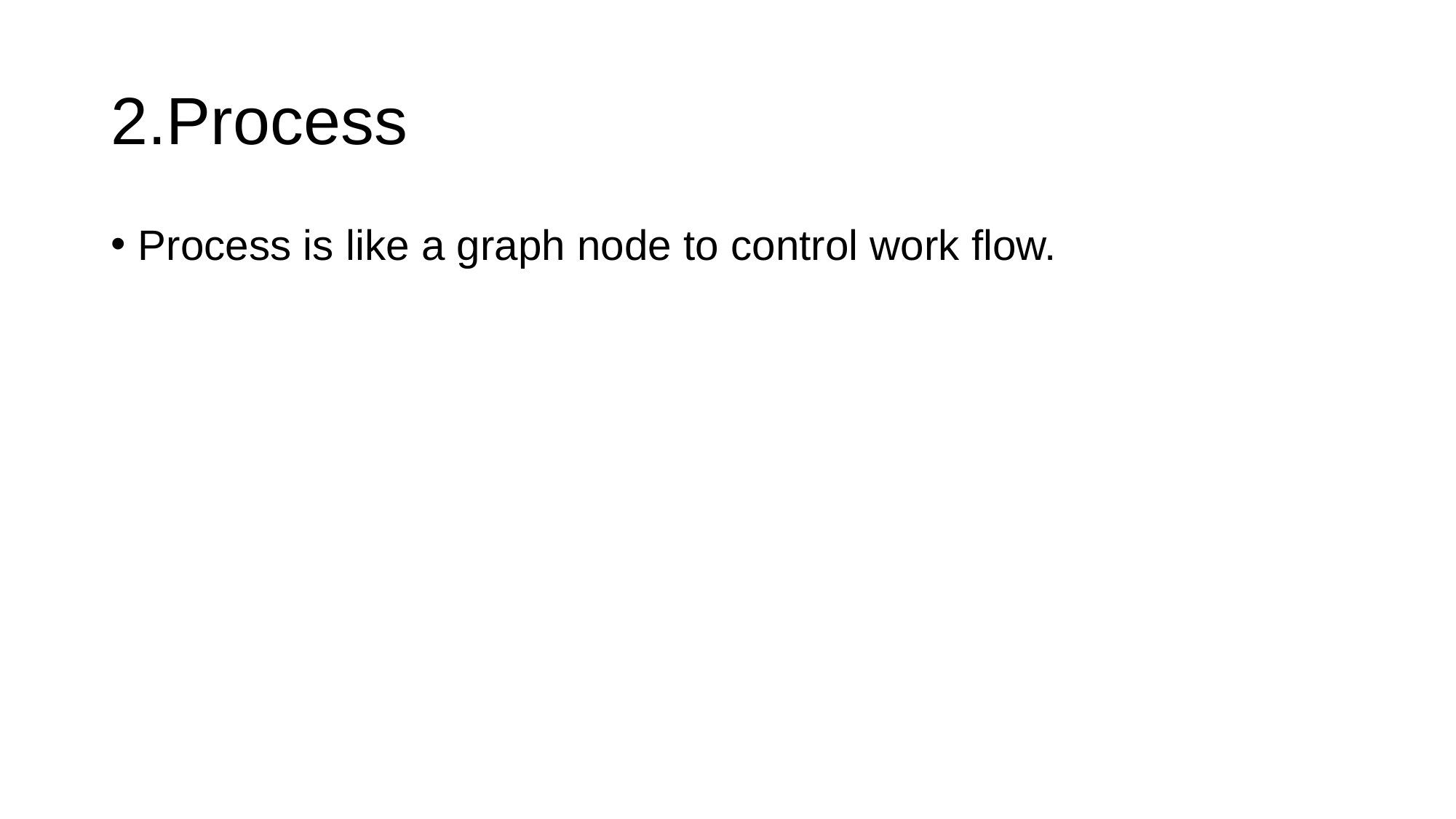

# 2.Process
Process is like a graph node to control work flow.